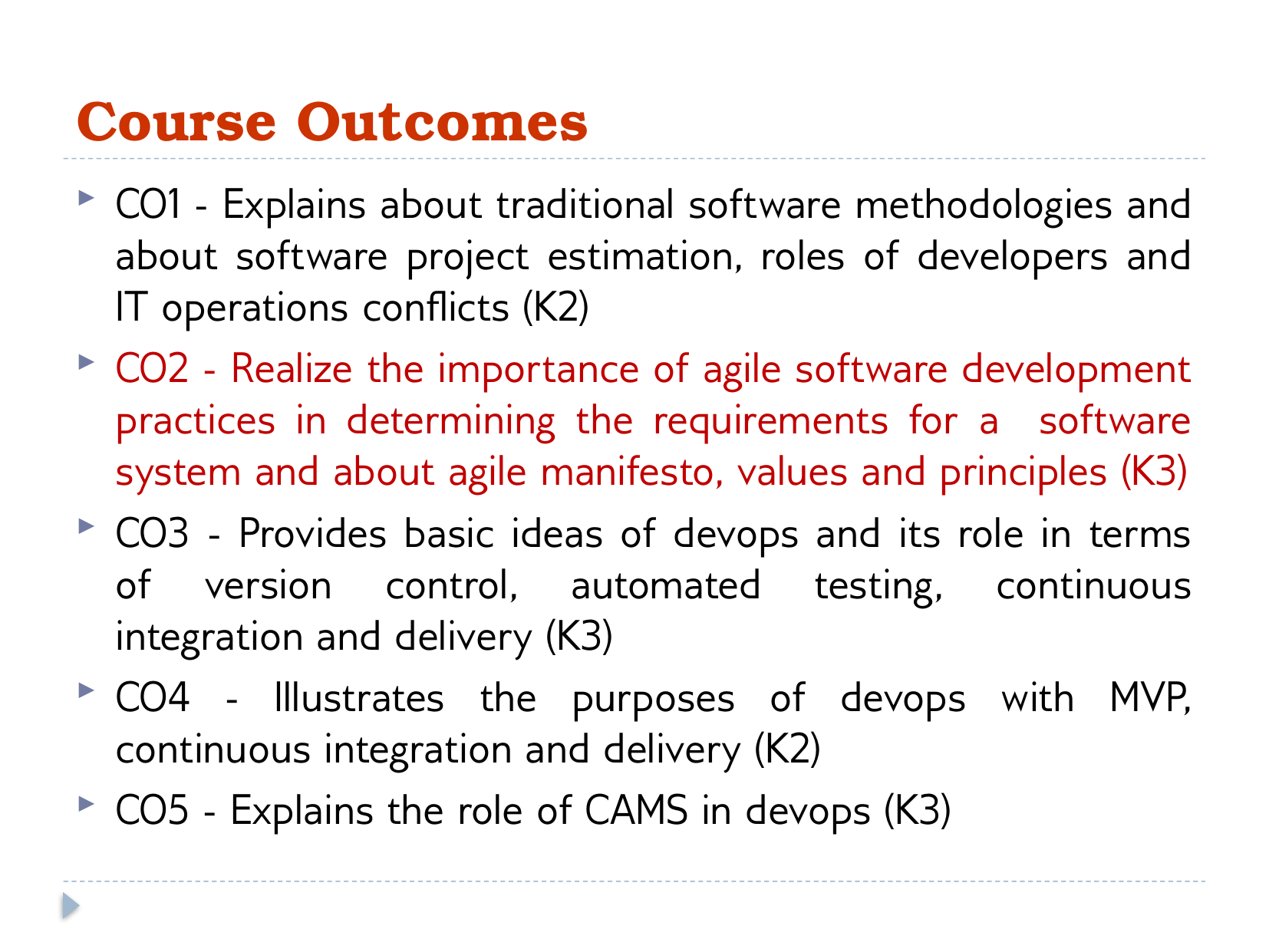

# Course Outcomes
CO1 - Explains about traditional software methodologies and about software project estimation, roles of developers and IT operations conflicts (K2)
CO2 - Realize the importance of agile software development practices in determining the requirements for a  software system and about agile manifesto, values and principles (K3)
CO3 - Provides basic ideas of devops and its role in terms of version control, automated testing, continuous integration and delivery (K3)
CO4 - Illustrates the purposes of devops with MVP, continuous integration and delivery (K2)
CO5 - Explains the role of CAMS in devops (K3)
2